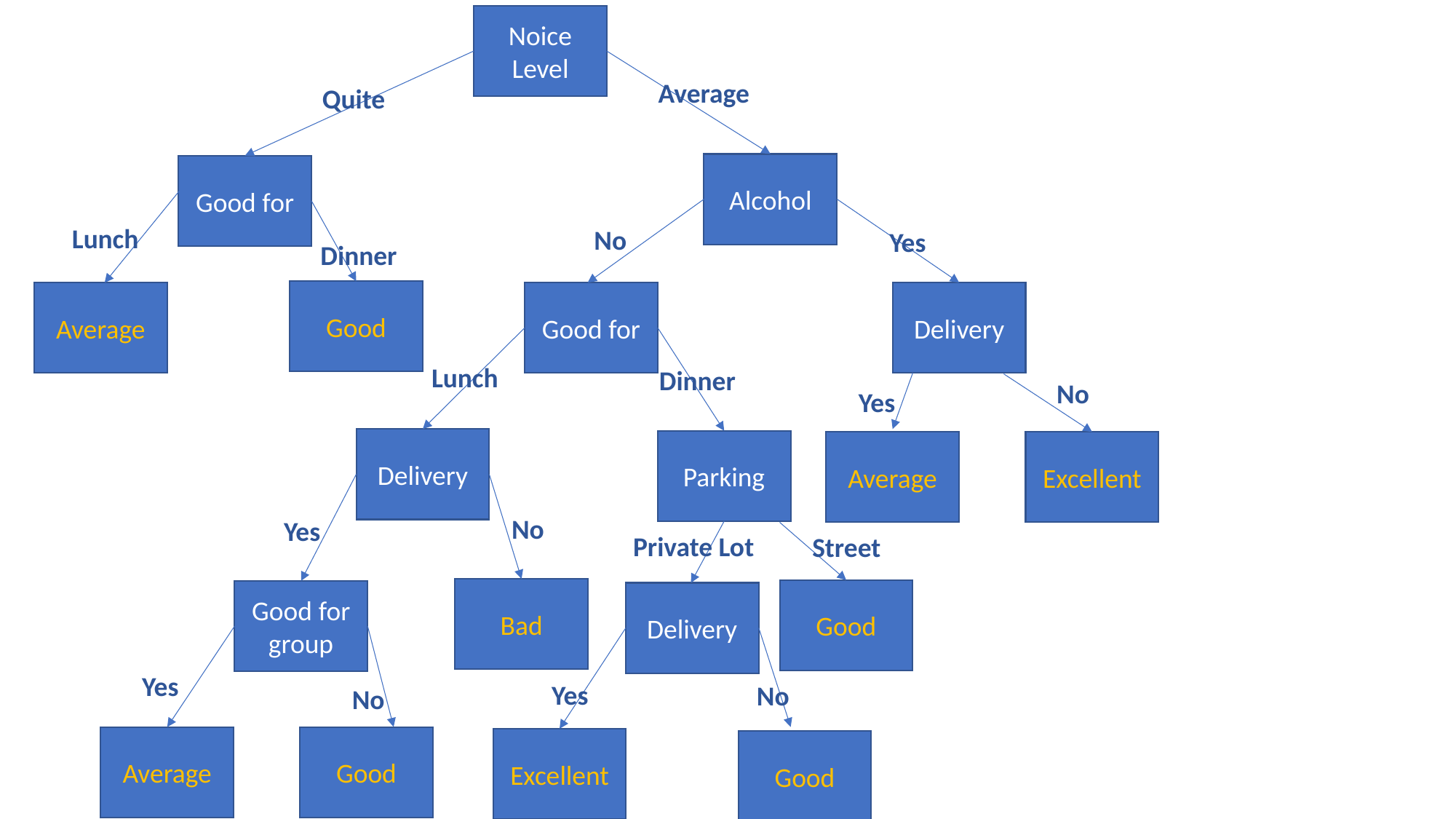

Noice Level
Average
Quite
Alcohol
Good for
Lunch
No
Yes
Dinner
Good
Average
Good for
Delivery
Lunch
Dinner
No
Yes
Delivery
Parking
Average
Excellent
No
Yes
Private Lot
Street
Bad
Good
Good for group
Delivery
Yes
Yes
No
No
Average
Good
Excellent
Good